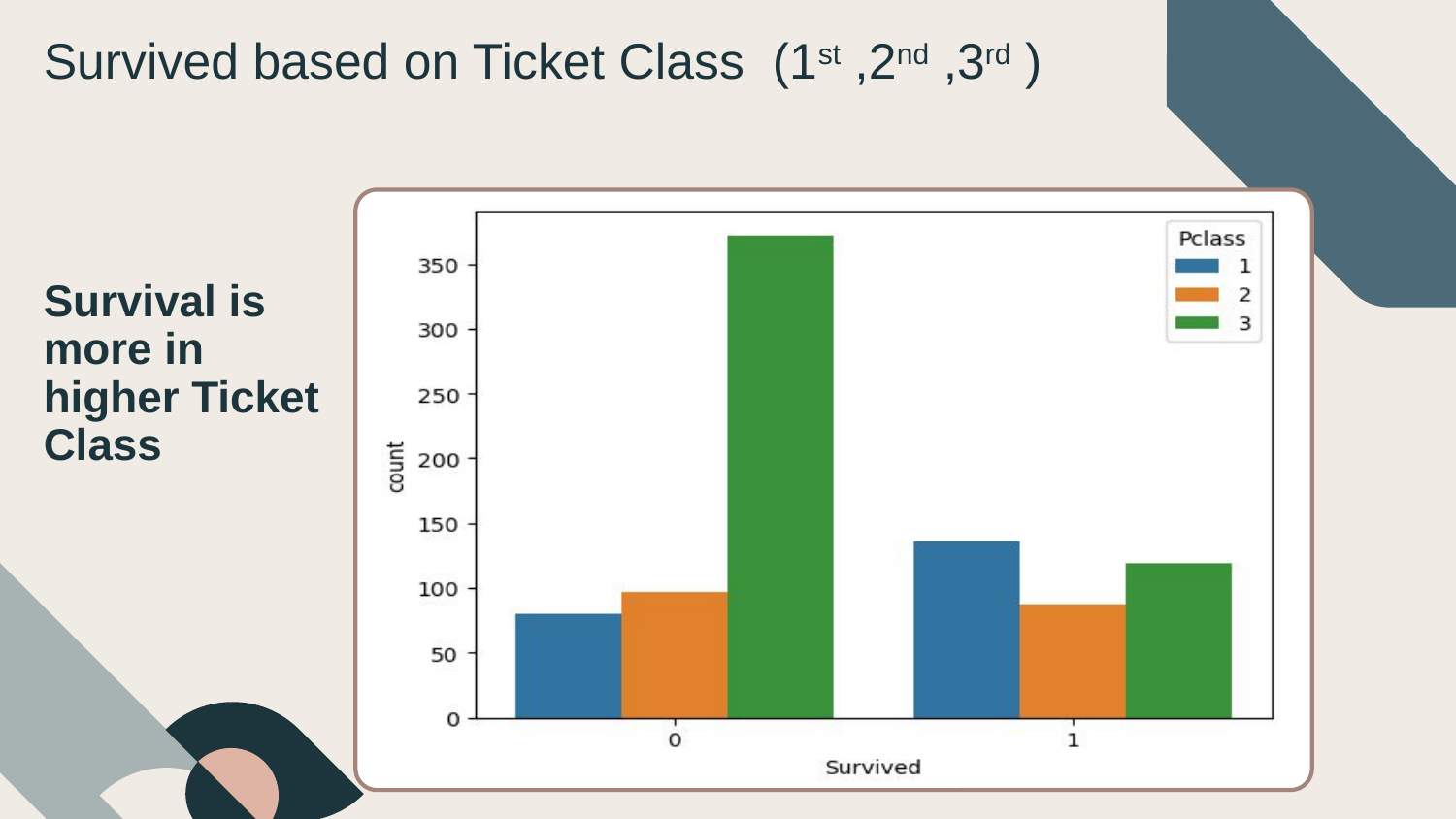

# Survived based on Ticket Class  (1st ,2nd ,3rd )

Survival is more in higher Ticket Class